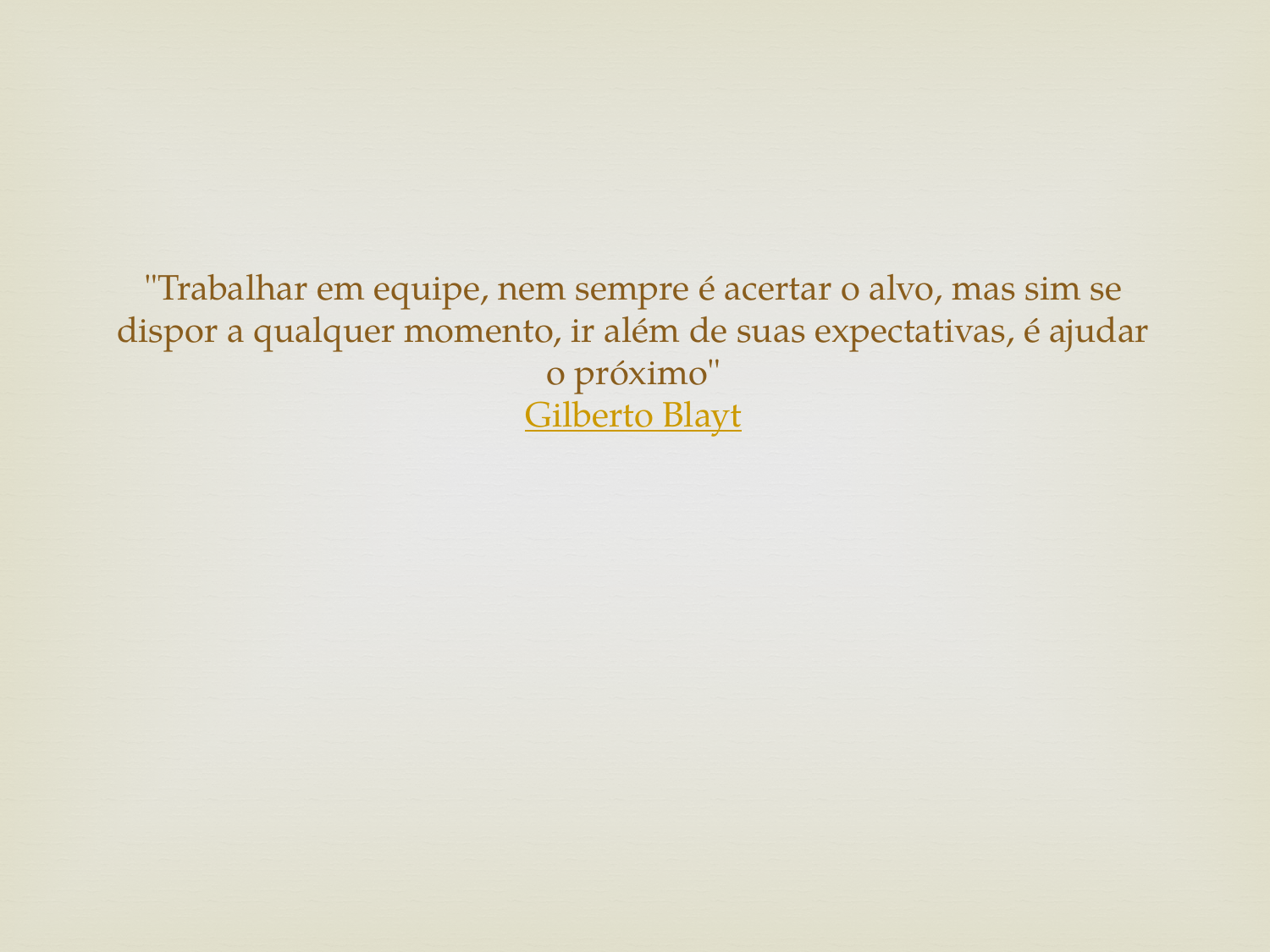

"Trabalhar em equipe, nem sempre é acertar o alvo, mas sim se dispor a qualquer momento, ir além de suas expectativas, é ajudar o próximo"
Gilberto Blayt